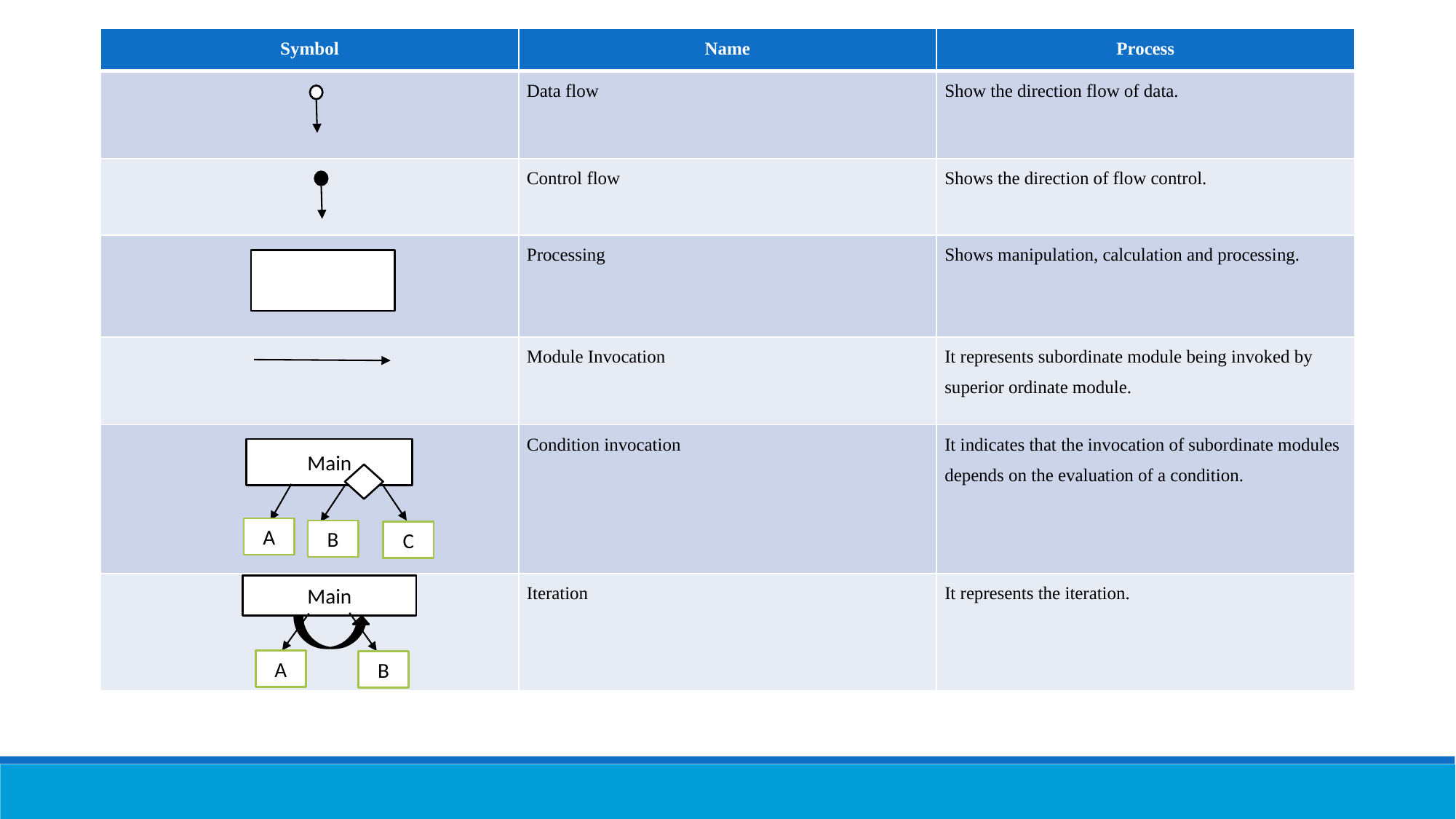

| Symbol | Name | Process |
| --- | --- | --- |
|  | Data flow | Show the direction flow of data. |
|  | Control flow | Shows the direction of flow control. |
|  | Processing | Shows manipulation, calculation and processing. |
|  | Module Invocation | It represents subordinate module being invoked by superior ordinate module. |
|  | Condition invocation | It indicates that the invocation of subordinate modules depends on the evaluation of a condition. |
|  | Iteration | It represents the iteration. |

Main

A
B
C
Main

A
B